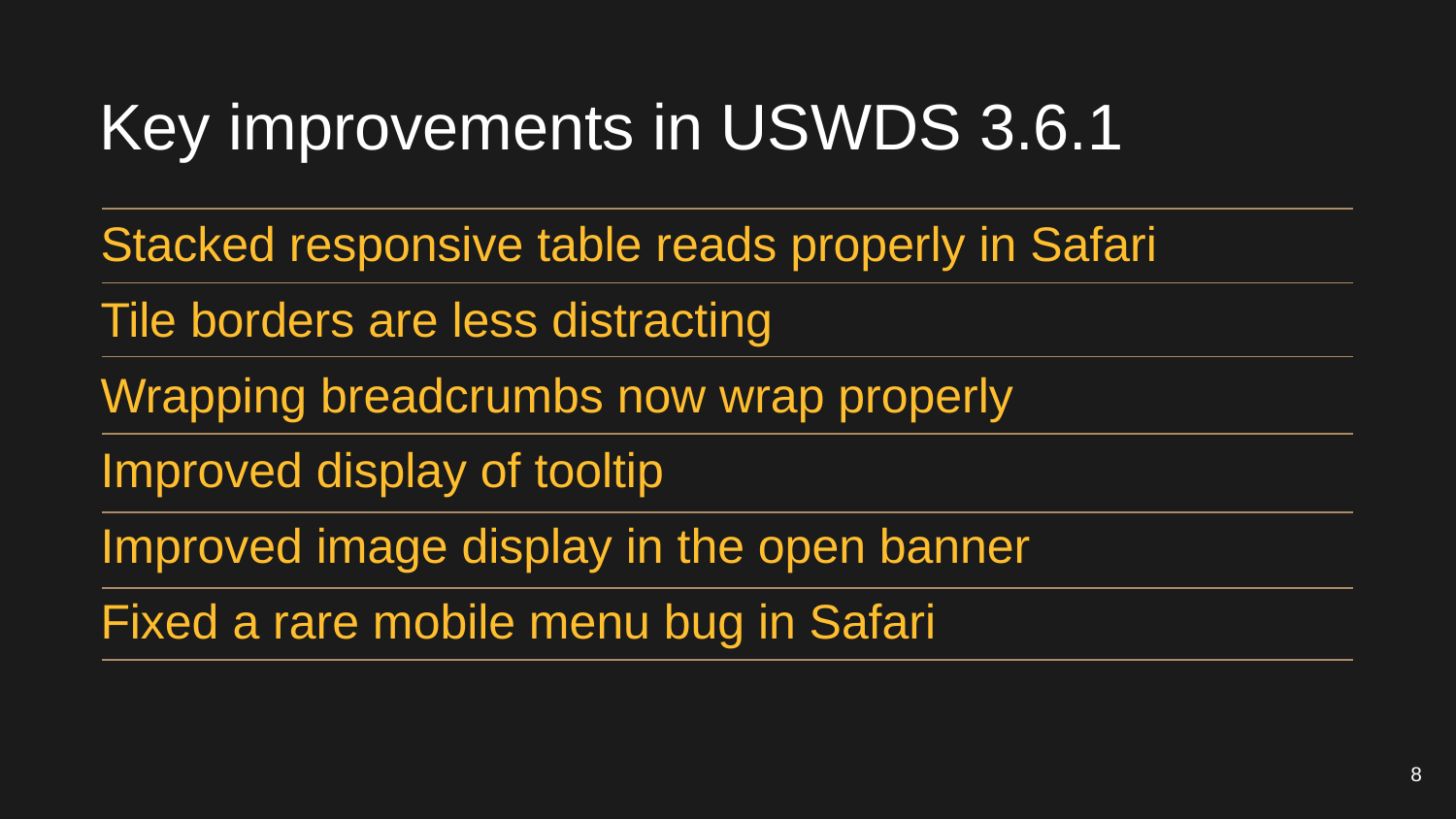

# Key improvements in USWDS 3.6.1
Stacked responsive table reads properly in Safari
Tile borders are less distracting
Wrapping breadcrumbs now wrap properly
Improved display of tooltip
Improved image display in the open banner
Fixed a rare mobile menu bug in Safari

8